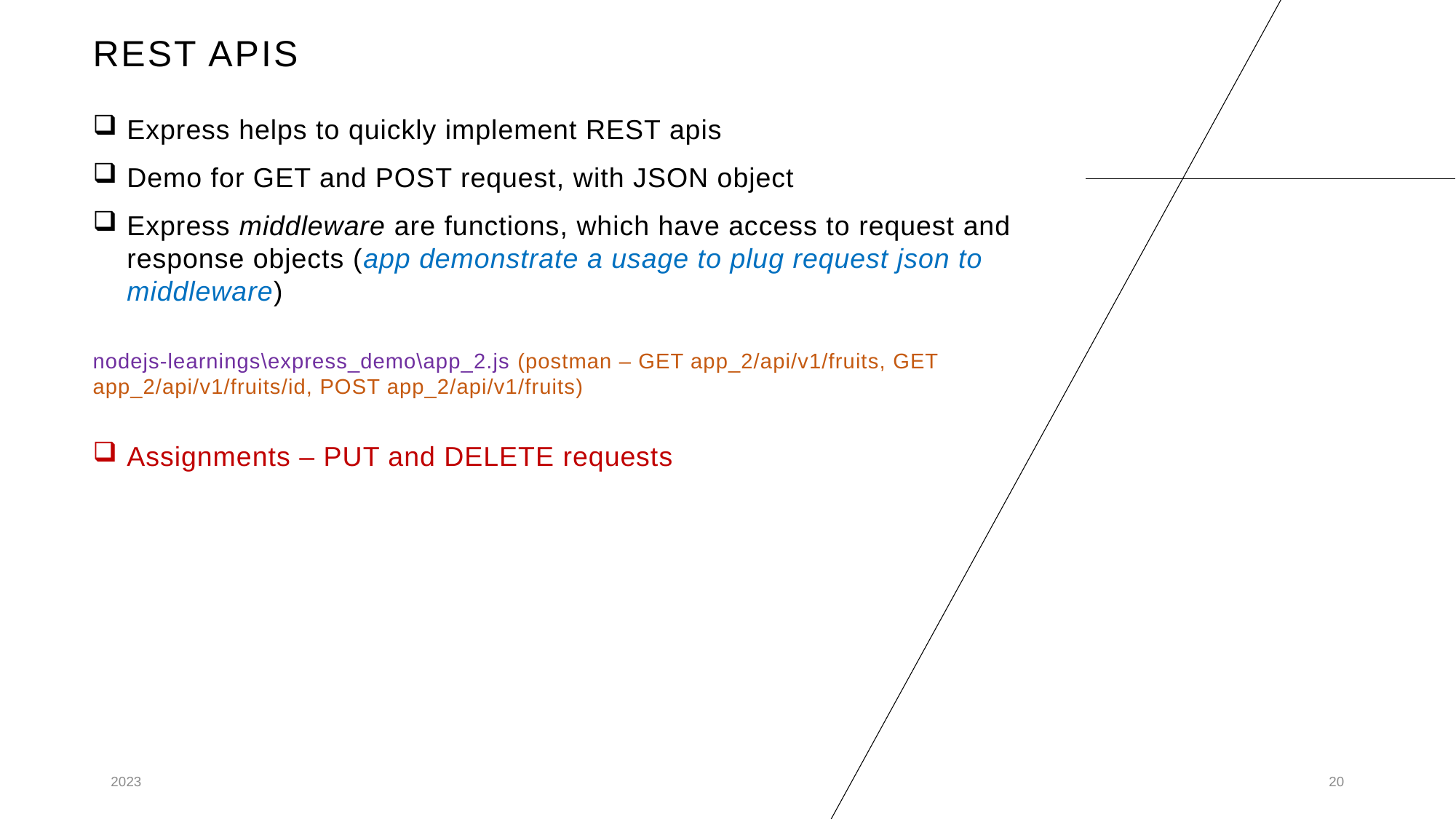

# REST APIs
Express helps to quickly implement REST apis
Demo for GET and POST request, with JSON object
Express middleware are functions, which have access to request and response objects (app demonstrate a usage to plug request json to middleware)

nodejs-learnings\express_demo\app_2.js (postman – GET app_2/api/v1/fruits, GET app_2/api/v1/fruits/id, POST app_2/api/v1/fruits)

Assignments – PUT and DELETE requests

2023
20